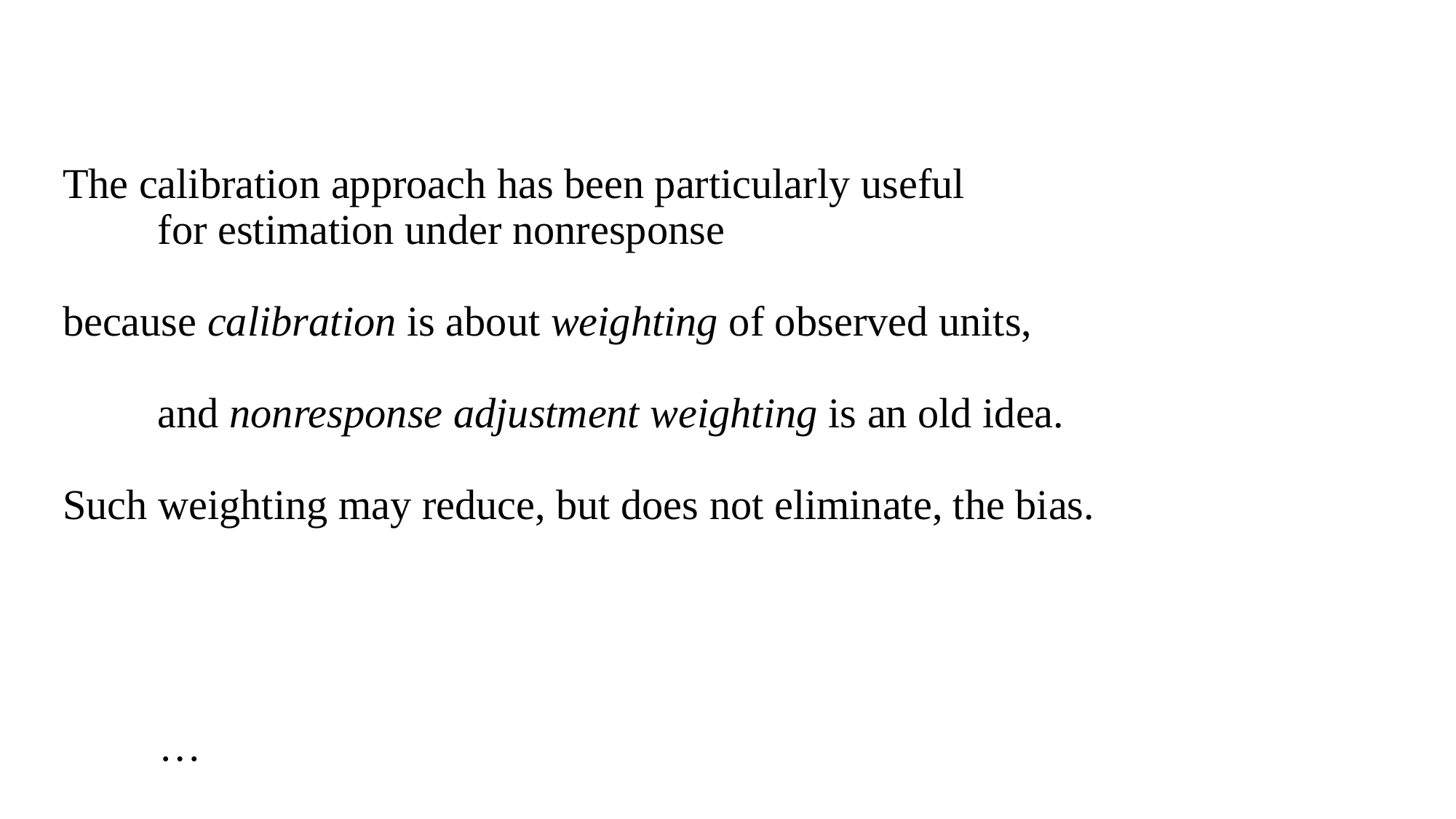

# The calibration approach has been particularly useful for estimation under nonresponse because calibration is about weighting of observed units, and nonresponse adjustment weighting is an old idea. Such weighting may reduce, but does not eliminate, the bias.
…